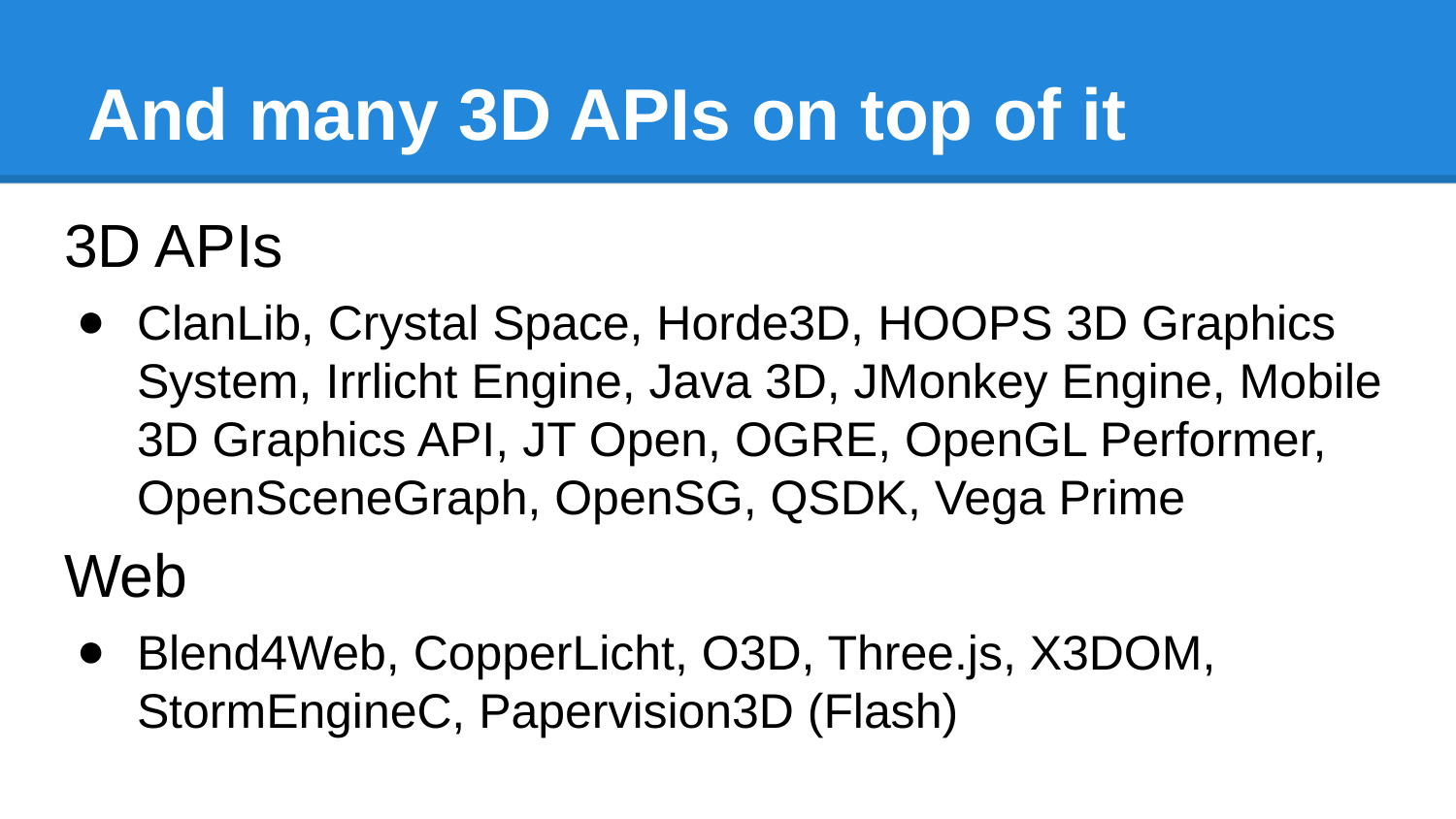

# And many 3D APIs on top of it
3D APIs
ClanLib, Crystal Space, Horde3D, HOOPS 3D Graphics System, Irrlicht Engine, Java 3D, JMonkey Engine, Mobile 3D Graphics API, JT Open, OGRE, OpenGL Performer, OpenSceneGraph, OpenSG, QSDK, Vega Prime
Web
Blend4Web, CopperLicht, O3D, Three.js, X3DOM, StormEngineC, Papervision3D (Flash)